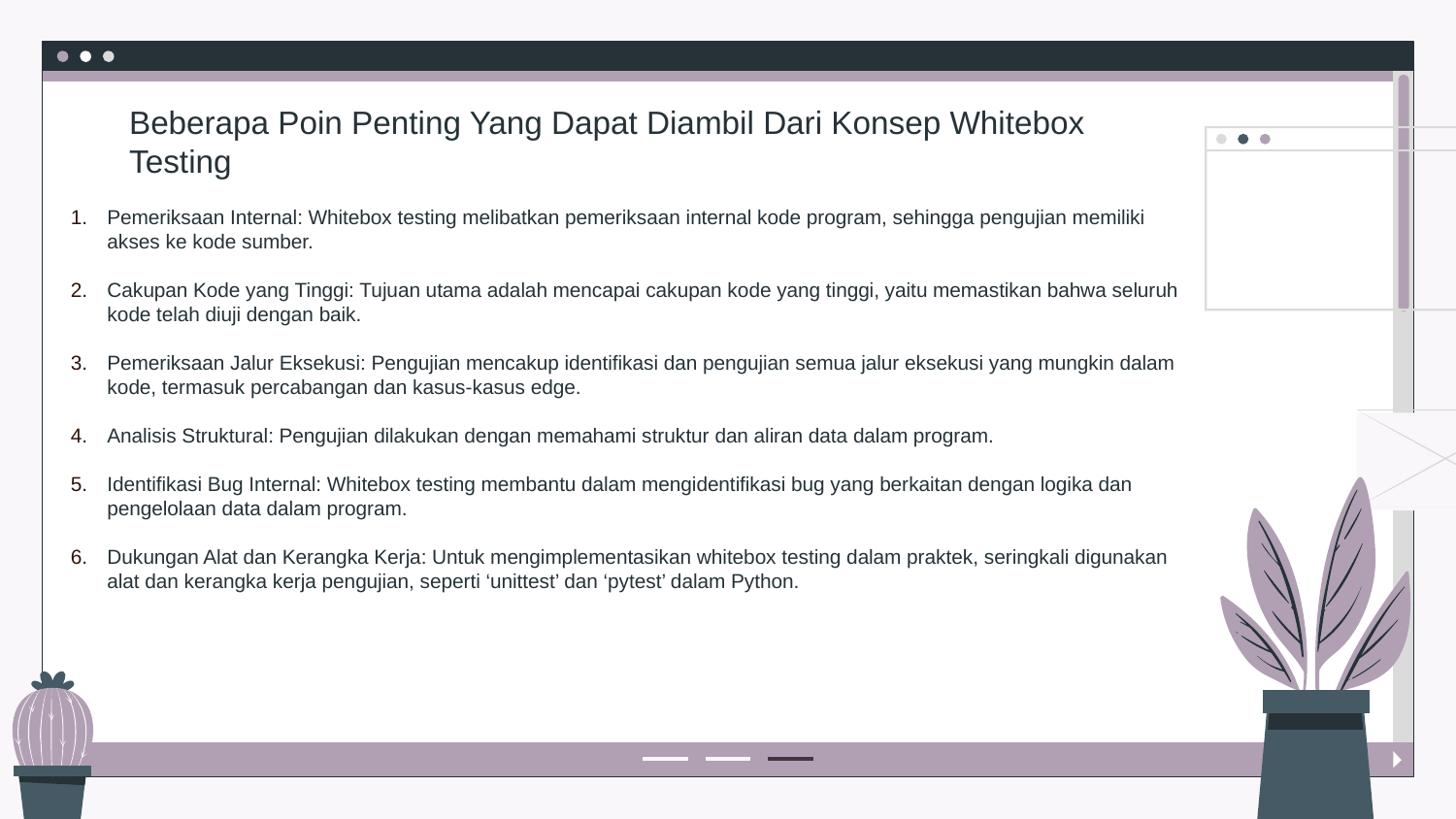

# Beberapa Poin Penting Yang Dapat Diambil Dari Konsep Whitebox Testing

Pemeriksaan Internal: Whitebox testing melibatkan pemeriksaan internal kode program, sehingga pengujian memiliki akses ke kode sumber.

Cakupan Kode yang Tinggi: Tujuan utama adalah mencapai cakupan kode yang tinggi, yaitu memastikan bahwa seluruh kode telah diuji dengan baik.

Pemeriksaan Jalur Eksekusi: Pengujian mencakup identifikasi dan pengujian semua jalur eksekusi yang mungkin dalam kode, termasuk percabangan dan kasus-kasus edge.

Analisis Struktural: Pengujian dilakukan dengan memahami struktur dan aliran data dalam program.

Identifikasi Bug Internal: Whitebox testing membantu dalam mengidentifikasi bug yang berkaitan dengan logika dan pengelolaan data dalam program.

Dukungan Alat dan Kerangka Kerja: Untuk mengimplementasikan whitebox testing dalam praktek, seringkali digunakan alat dan kerangka kerja pengujian, seperti ‘unittest’ dan ‘pytest’ dalam Python.